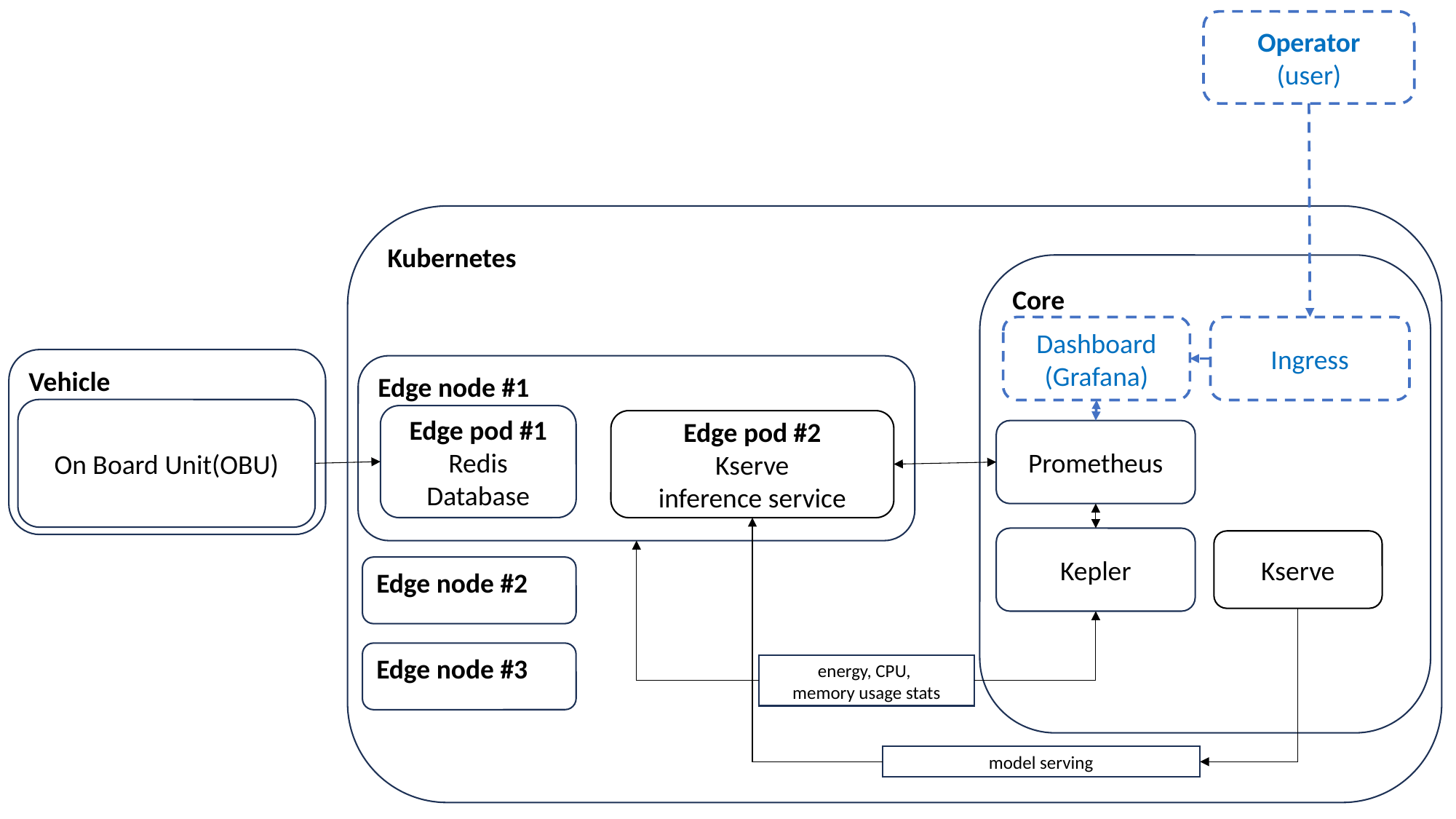

Operator
(user)
Kubernetes
Core
Dashboard (Grafana)
Ingress
Vehicle
Edge node #1
On Board Unit(OBU)
Edge pod #1
Redis Database
Edge pod #2
Kserve
inference service
Prometheus
Kepler
Kserve
Edge node #2
Edge node #3
energy, CPU,
memory usage stats
model serving